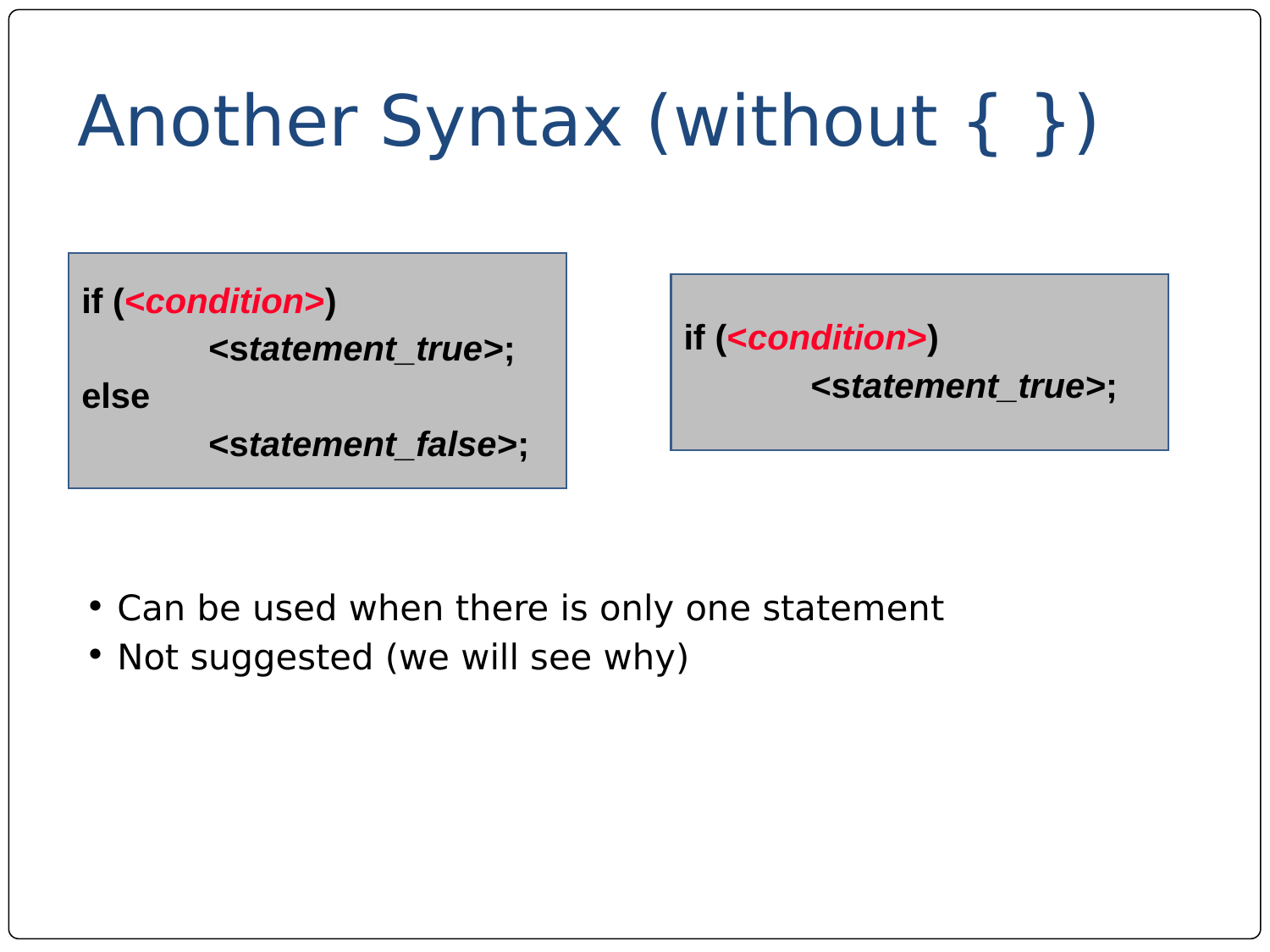

# Another Syntax (without { })
if (<condition>)
	<statement_true>;
else
	<statement_false>;

if (<condition>)
	<statement_true>;

 Can be used when there is only one statement
 Not suggested (we will see why)